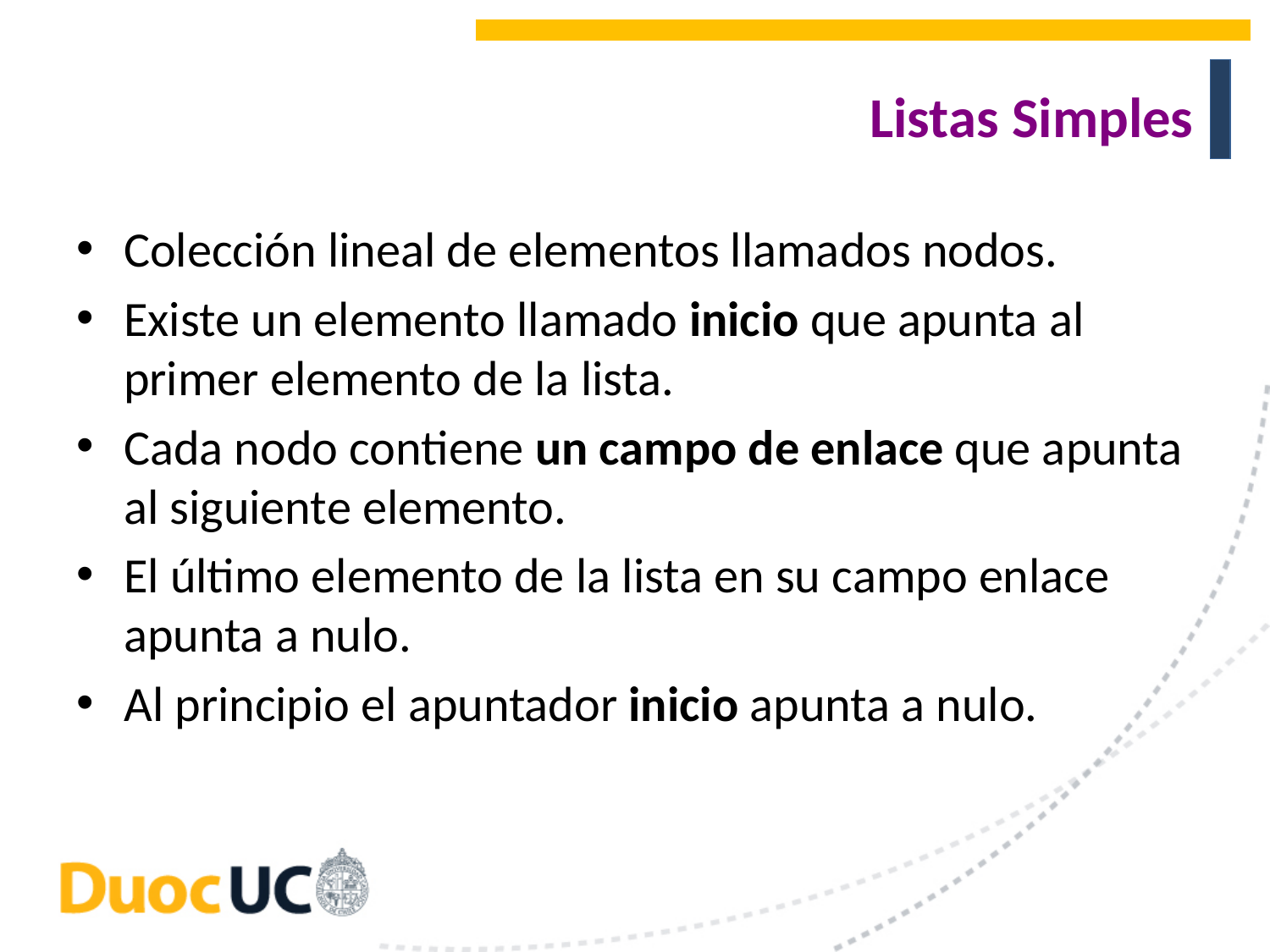

# Listas Simples
Colección lineal de elementos llamados nodos.
Existe un elemento llamado inicio que apunta al primer elemento de la lista.
Cada nodo contiene un campo de enlace que apunta al siguiente elemento.
El último elemento de la lista en su campo enlace apunta a nulo.
Al principio el apuntador inicio apunta a nulo.